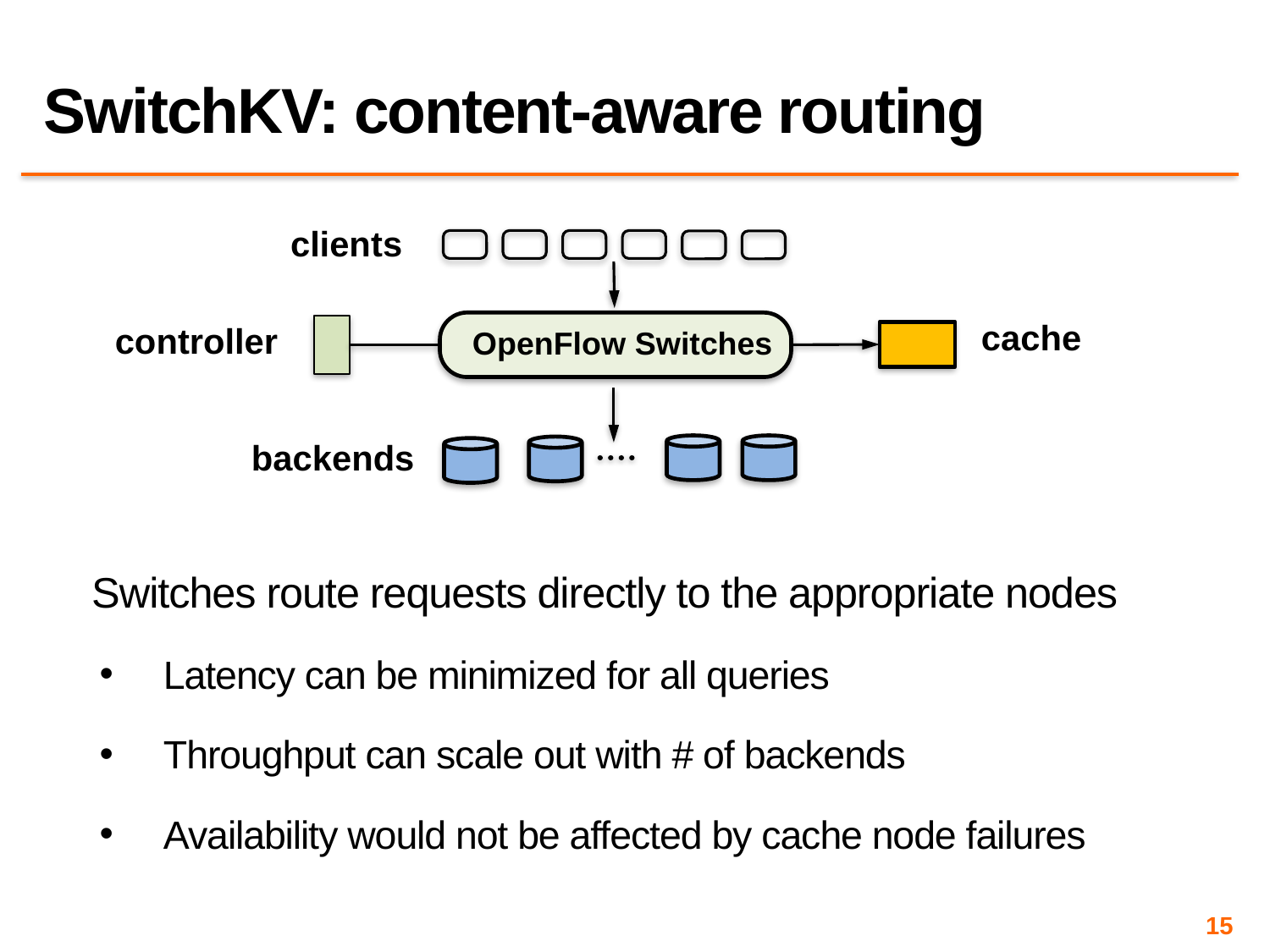

# SwitchKV: content-aware routing
clients

cache

controller

OpenFlow Switches

backends

Switches route requests directly to the appropriate nodes
Latency can be minimized for all queries
Throughput can scale out with # of backends
Availability would not be affected by cache node failures
15